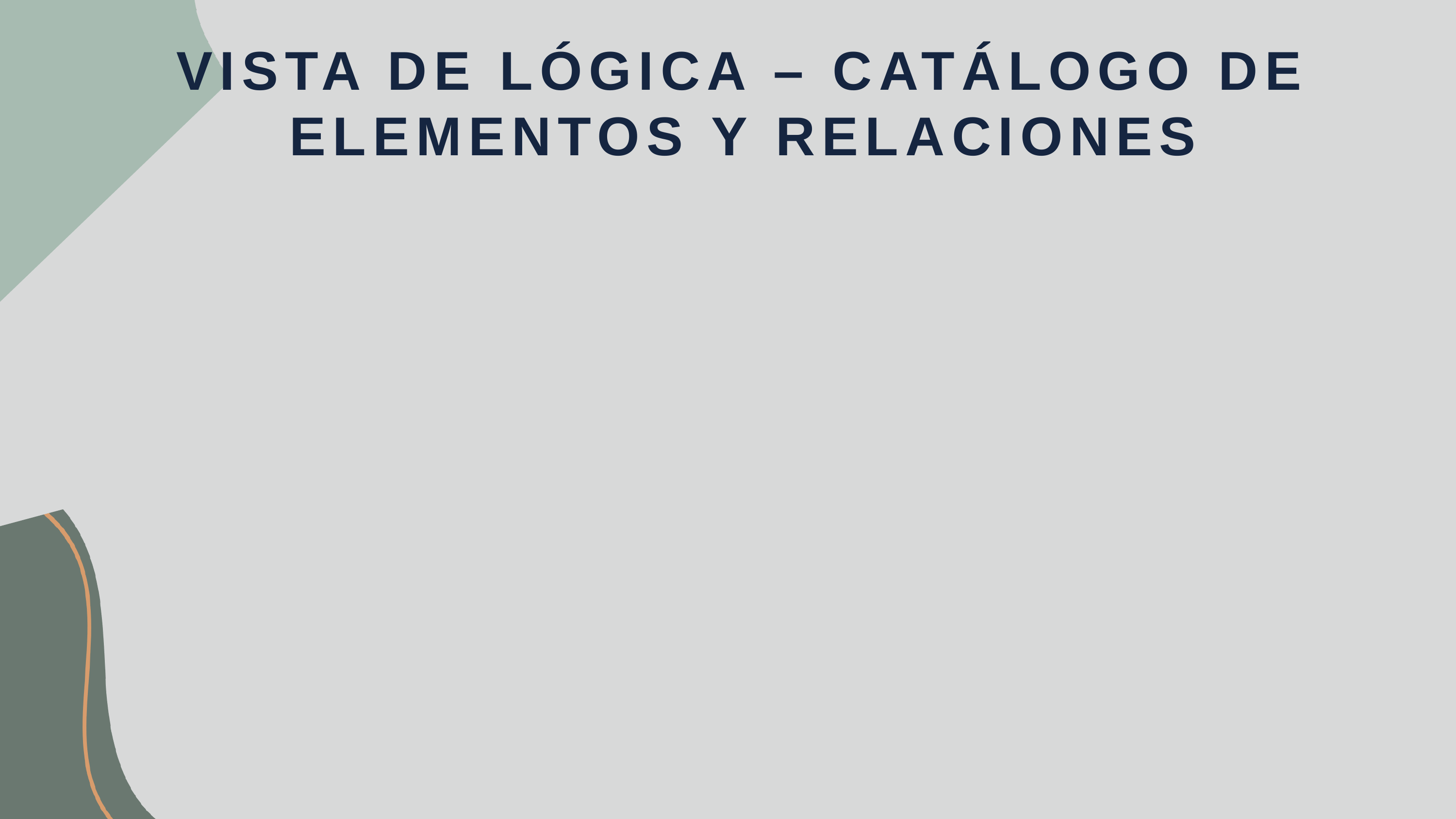

VISTA DE LÓGICA – CATÁLOGO DE ELEMENTOS Y RELACIONES